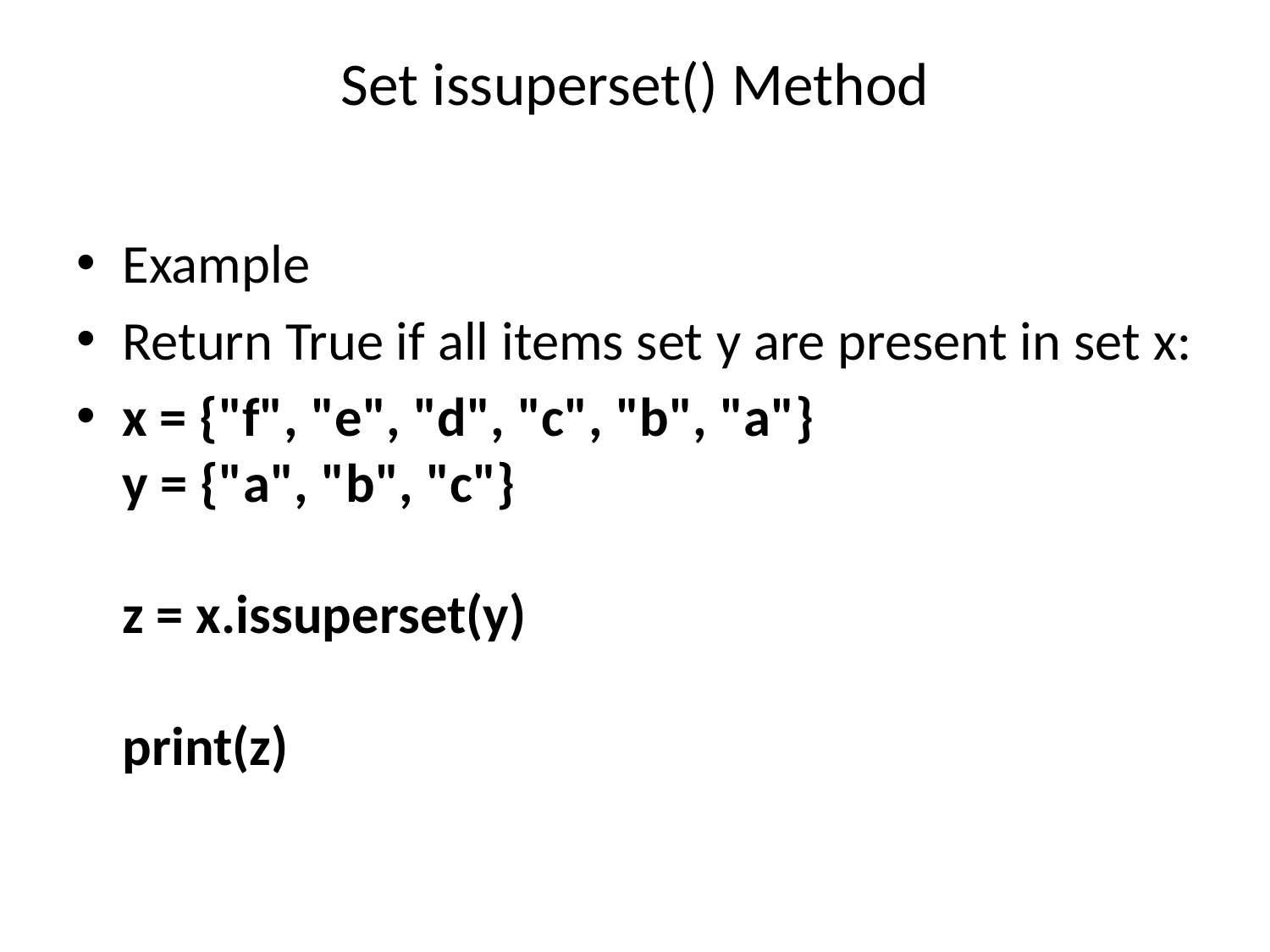

# Set issuperset() Method
Example
Return True if all items set y are present in set x:
x = {"f", "e", "d", "c", "b", "a"}
y = {"a", "b", "c"}
z = x.issuperset(y) 
print(z)